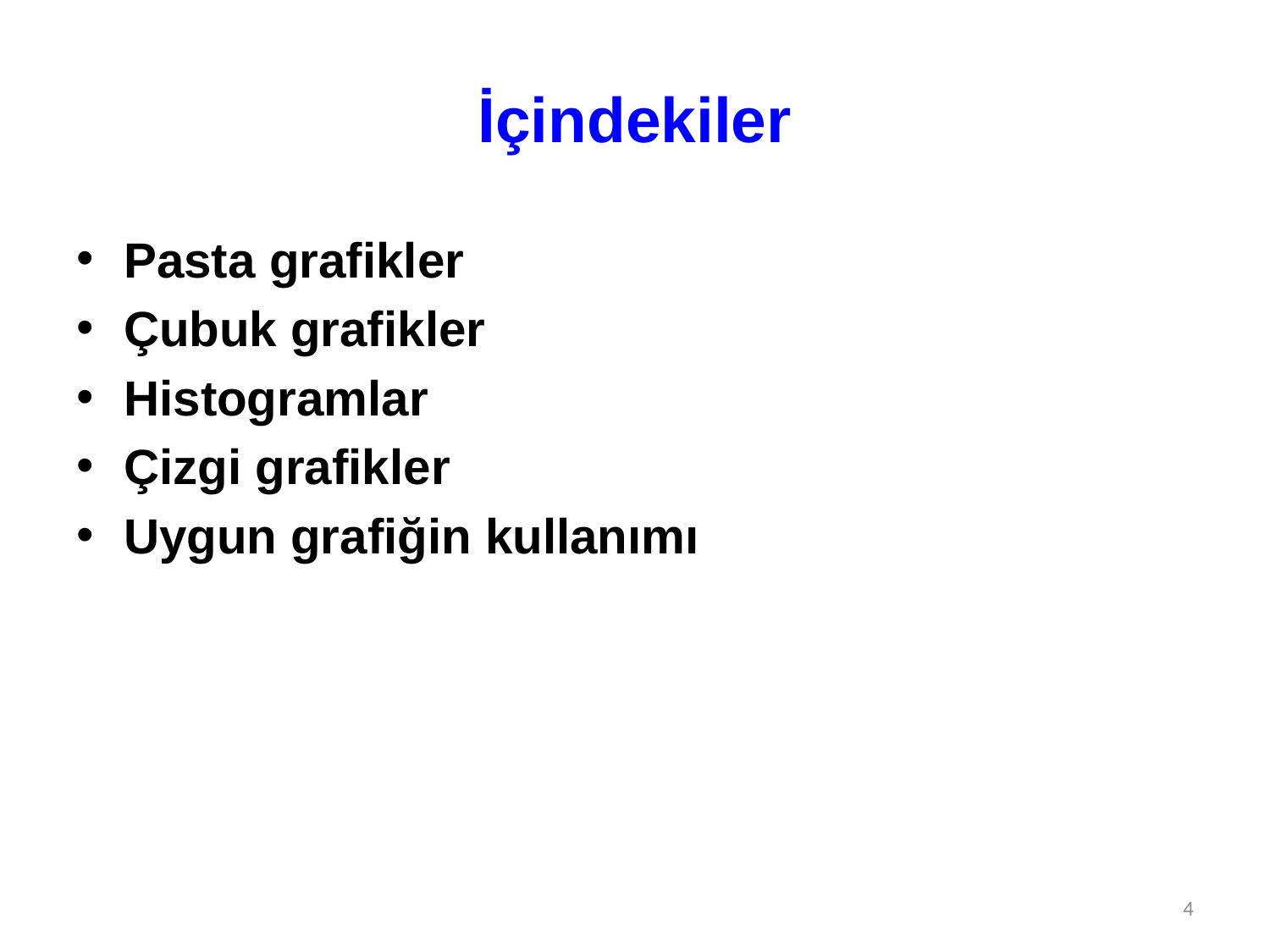

# İçindekiler
Pasta grafikler
Çubuk grafikler
Histogramlar
Çizgi grafikler
Uygun grafiğin kullanımı
4